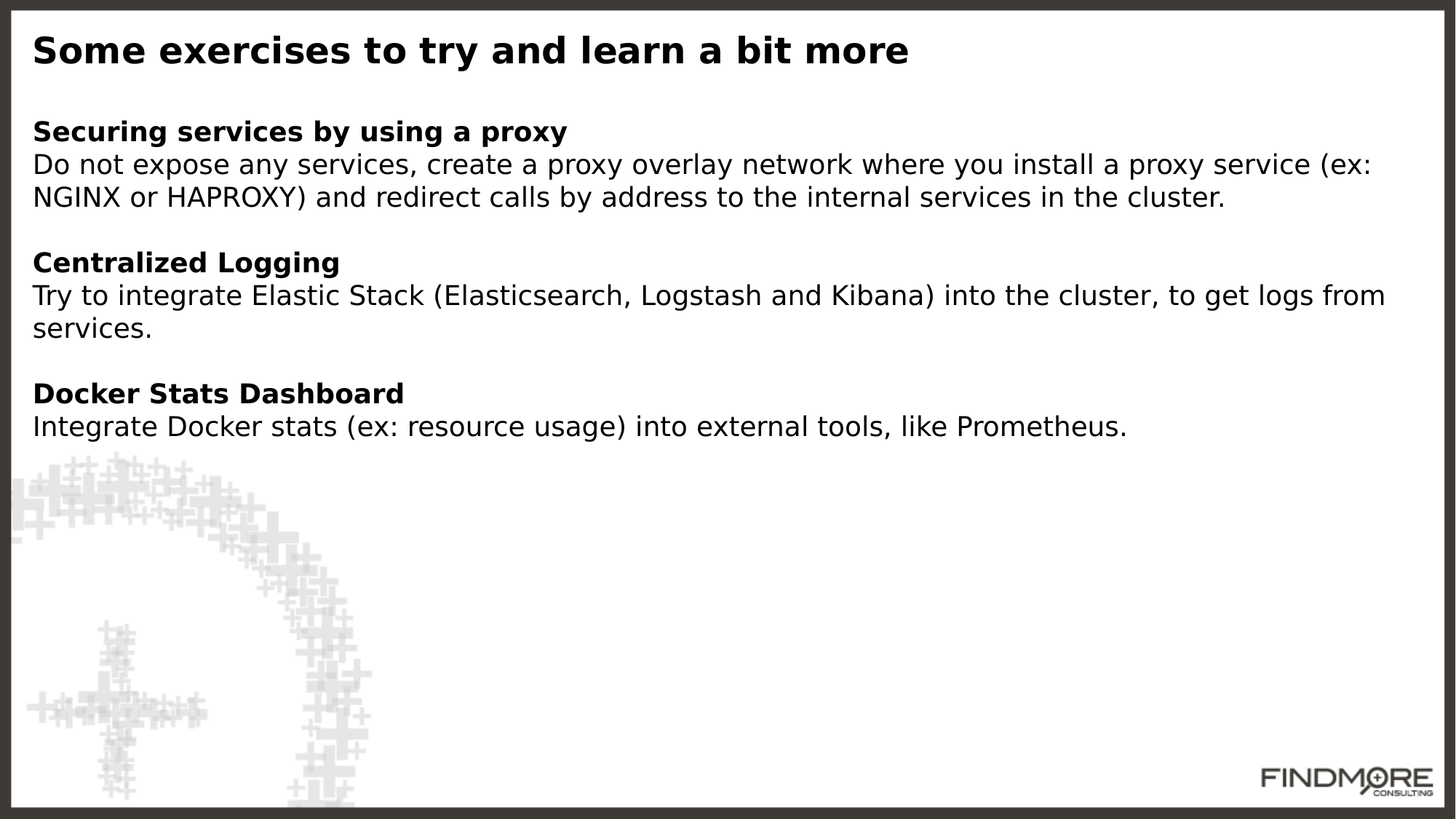

Some exercises to try and learn a bit more

Securing services by using a proxy
Do not expose any services, create a proxy overlay network where you install a proxy service (ex: NGINX or HAPROXY) and redirect calls by address to the internal services in the cluster.

Centralized Logging
Try to integrate Elastic Stack (Elasticsearch, Logstash and Kibana) into the cluster, to get logs from services.

Docker Stats Dashboard
Integrate Docker stats (ex: resource usage) into external tools, like Prometheus.